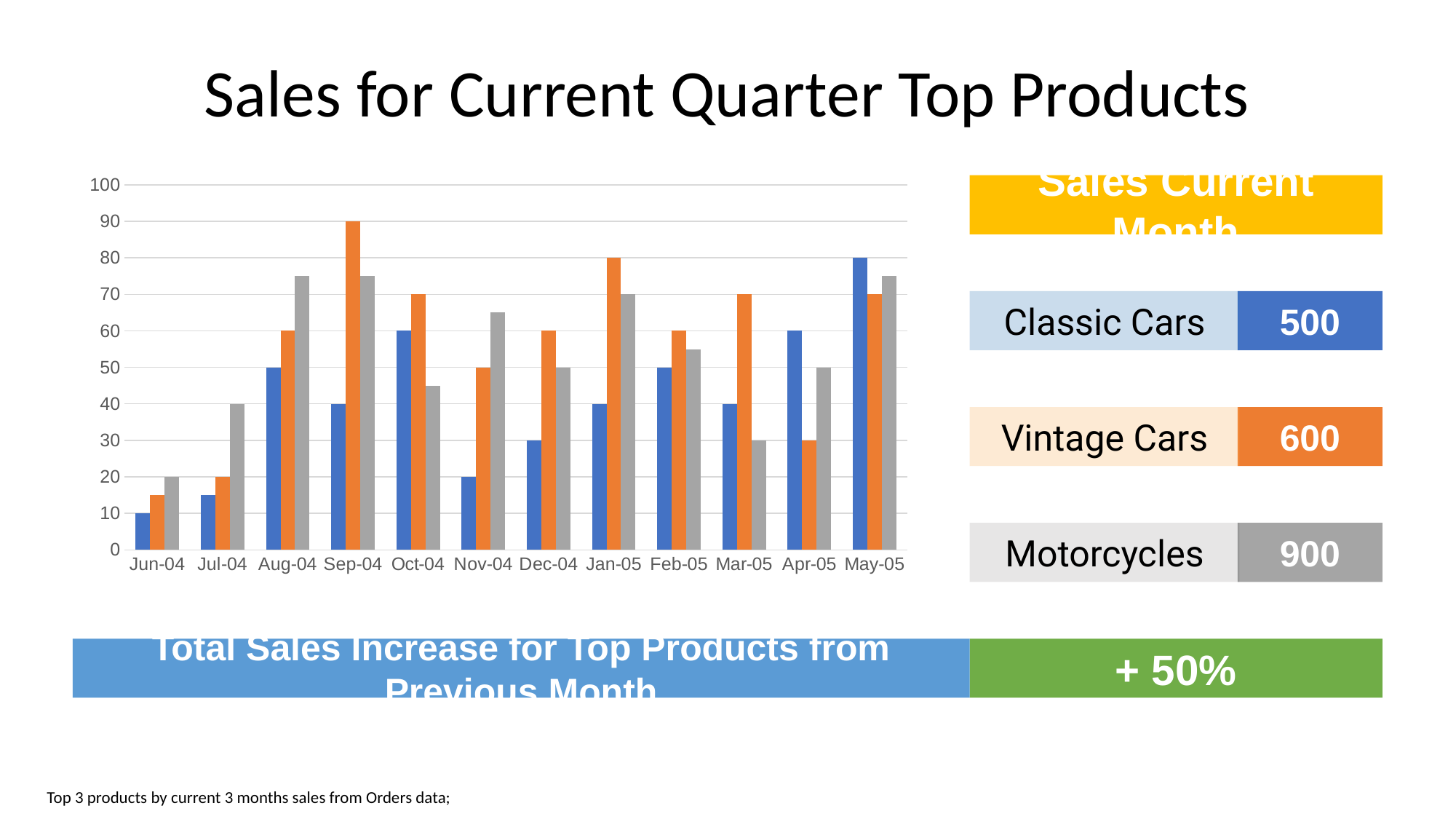

# Sales for Current Quarter Top Products

### Chart

| Category |  |  |  |
|---|---|---|---|
| 38139 | 10.0 | 15.0 | 20.0 |
| 38169 | 15.0 | 20.0 | 40.0 |
| 38200 | 50.0 | 60.0 | 75.0 |
| 38231 | 40.0 | 90.0 | 75.0 |
| 38261 | 60.0 | 70.0 | 45.0 |
| 38292 | 20.0 | 50.0 | 65.0 |
| 38322 | 30.0 | 60.0 | 50.0 |
| 38353 | 40.0 | 80.0 | 70.0 |
| 38384 | 50.0 | 60.0 | 55.0 |
| 38412 | 40.0 | 70.0 | 30.0 |
| 38443 | 60.0 | 30.0 | 50.0 |
| 38473 | 80.0 | 70.0 | 75.0 |
Sales Current Month
500
Classic Cars
600
Vintage Cars
900
Motorcycles
Total Sales Increase for Top Products from Previous Month
+ 50%
Top 3 products by current 3 months sales from Orders data;